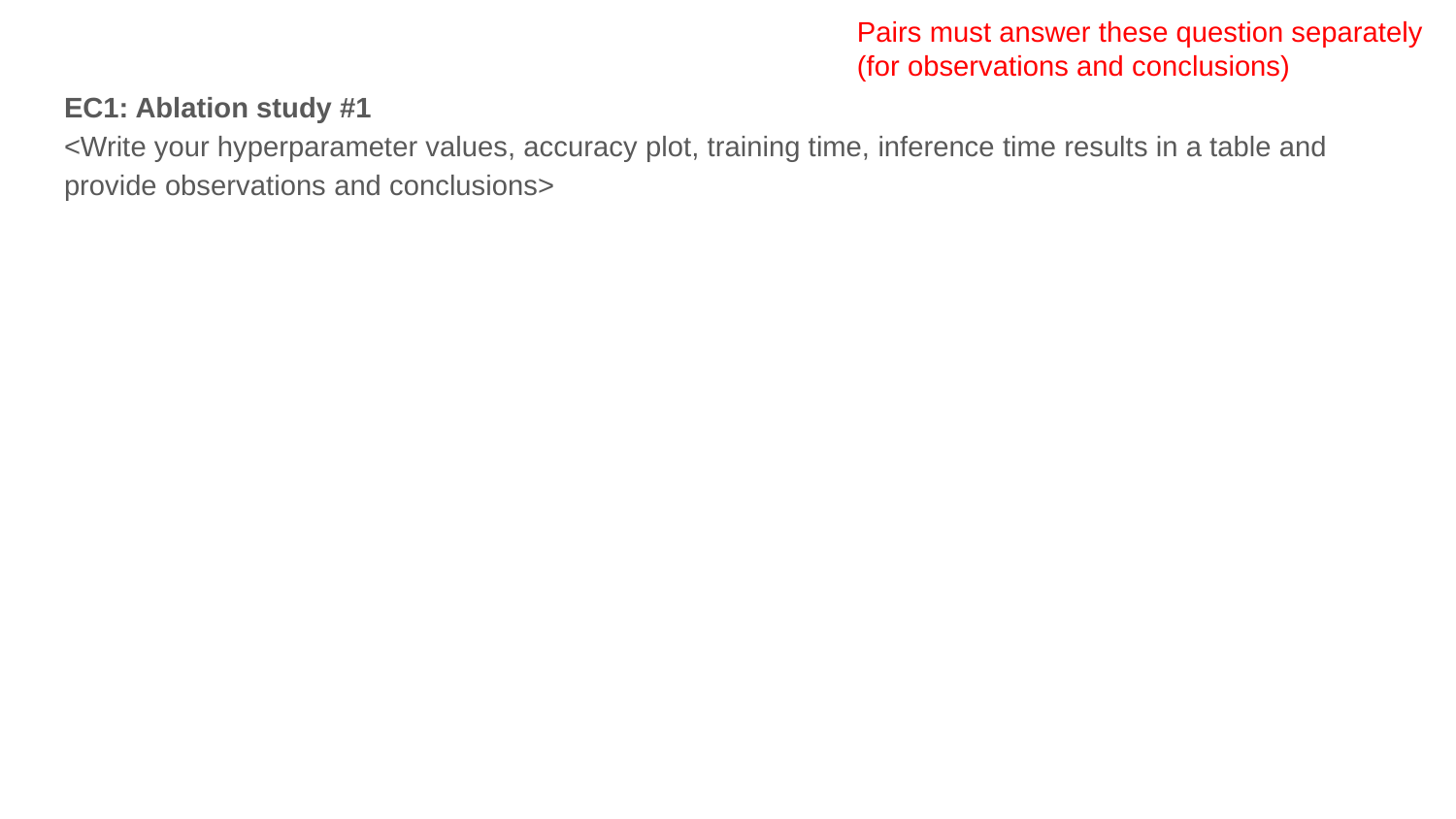

Pairs must answer these question separately
(for observations and conclusions)
EC1: Ablation study #1
<Write your hyperparameter values, accuracy plot, training time, inference time results in a table and provide observations and conclusions>